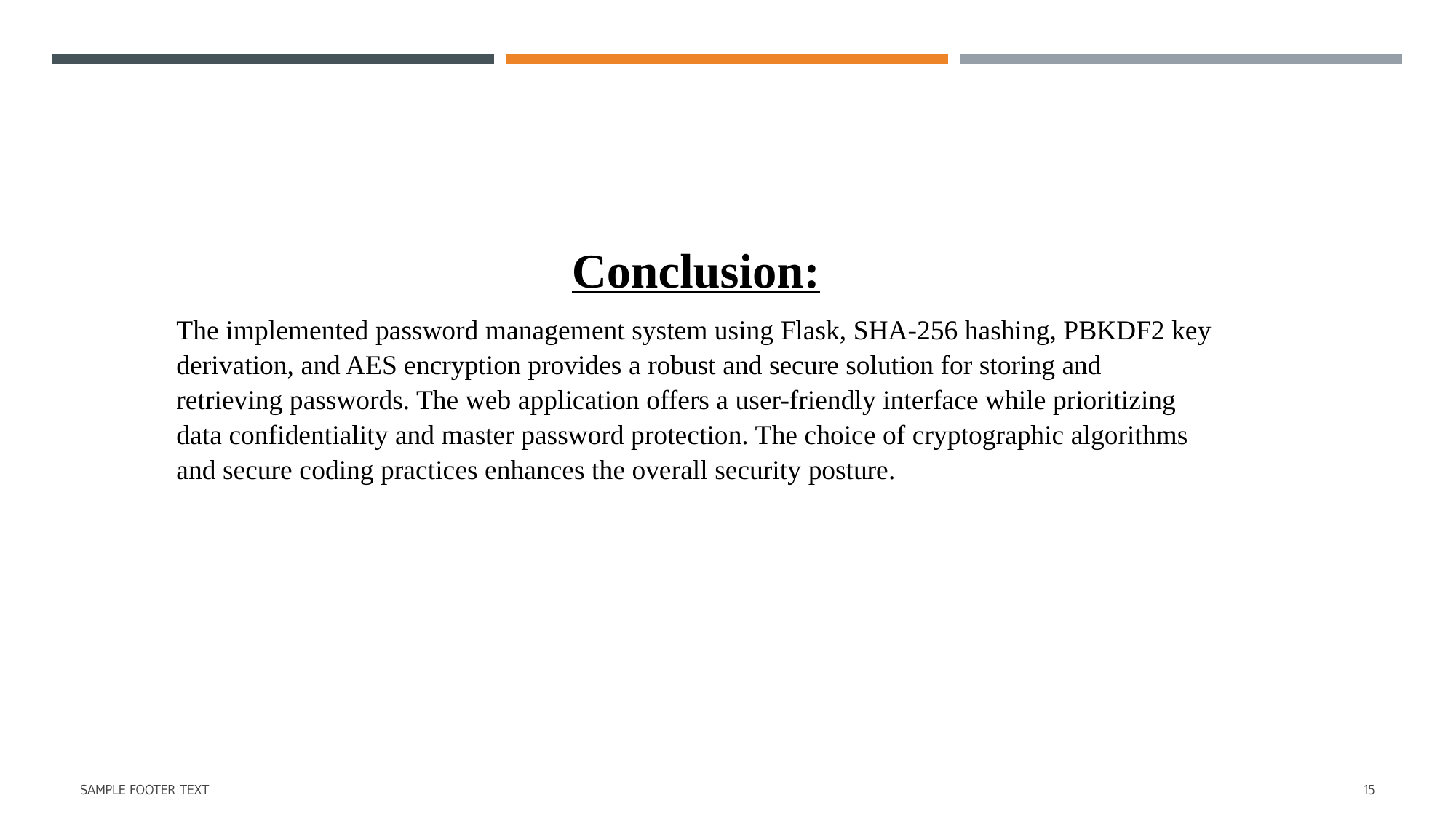

Conclusion:
The implemented password management system using Flask, SHA-256 hashing, PBKDF2 key derivation, and AES encryption provides a robust and secure solution for storing and retrieving passwords. The web application offers a user-friendly interface while prioritizing data confidentiality and master password protection. The choice of cryptographic algorithms and secure coding practices enhances the overall security posture.

Sample Footer Text
15